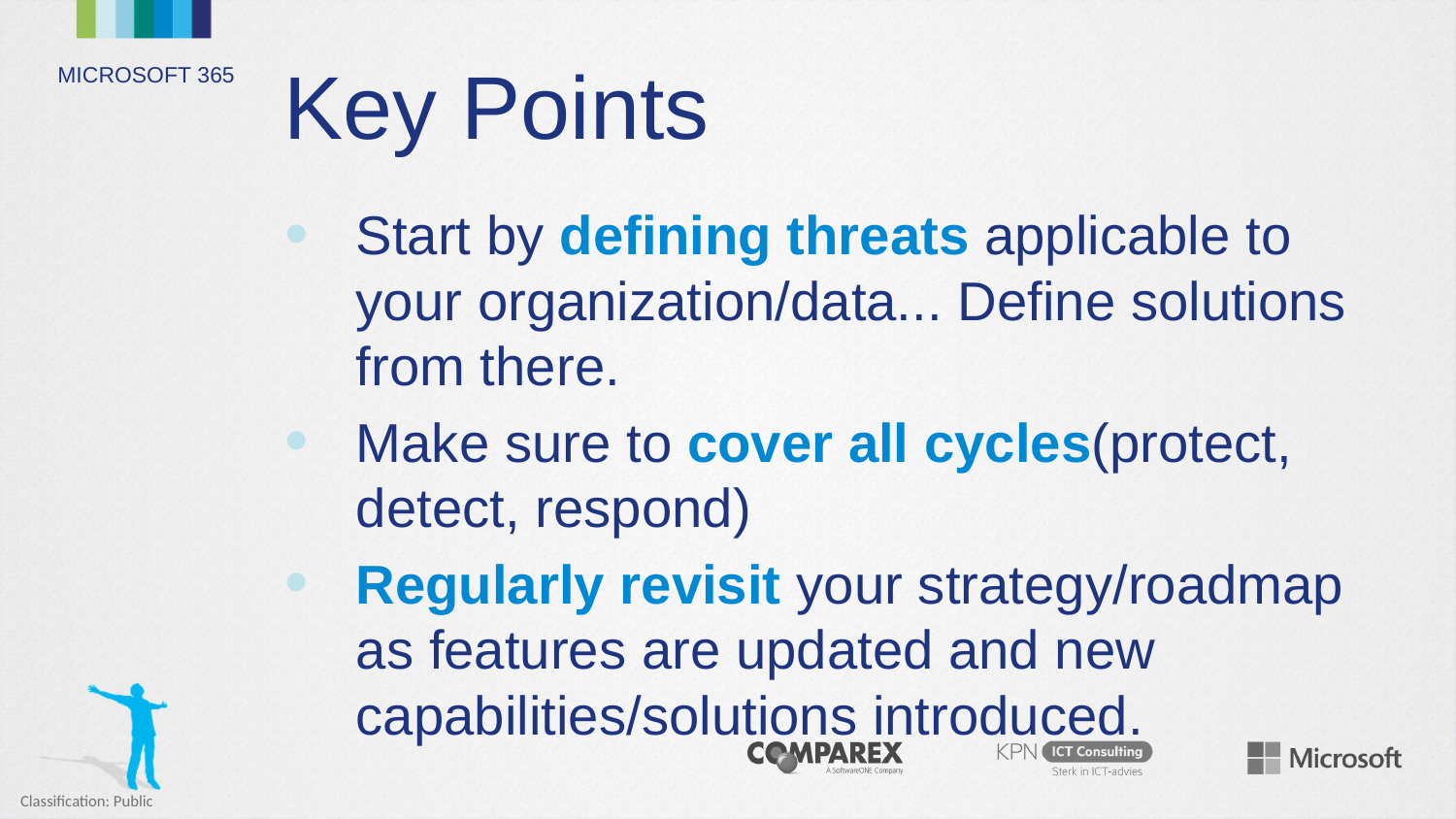

# Key Points
Start by defining threats applicable to your organization/data... Define solutions from there.
Make sure to cover all cycles(protect, detect, respond)
Regularly revisit your strategy/roadmap as features are updated and new capabilities/solutions introduced.